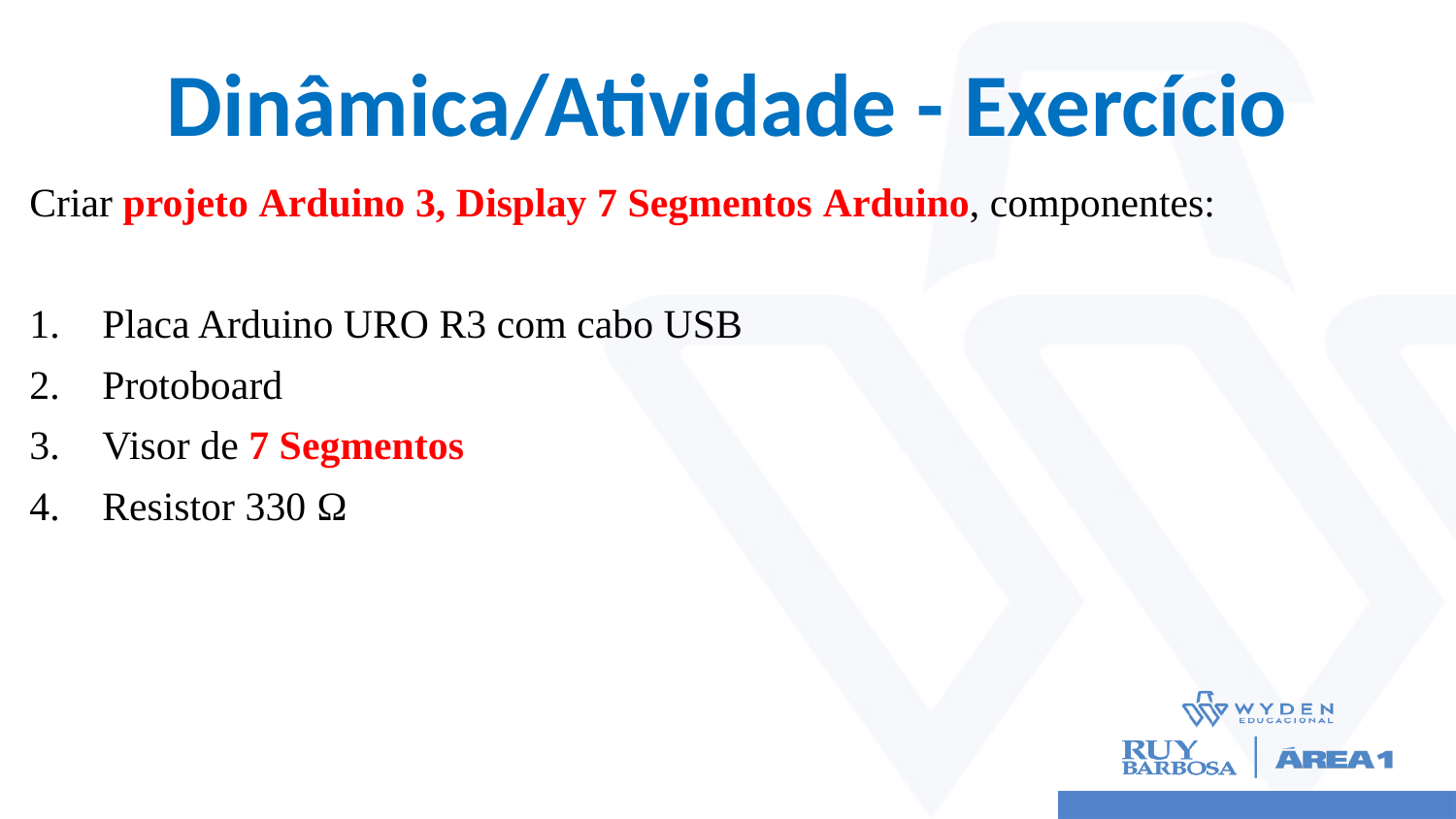

# Dinâmica/Atividade - Exercício
Criar projeto Arduino 3, Display 7 Segmentos Arduino, componentes:

Placa Arduino URO R3 com cabo USB
Protoboard
Visor de 7 Segmentos
Resistor 330 Ω